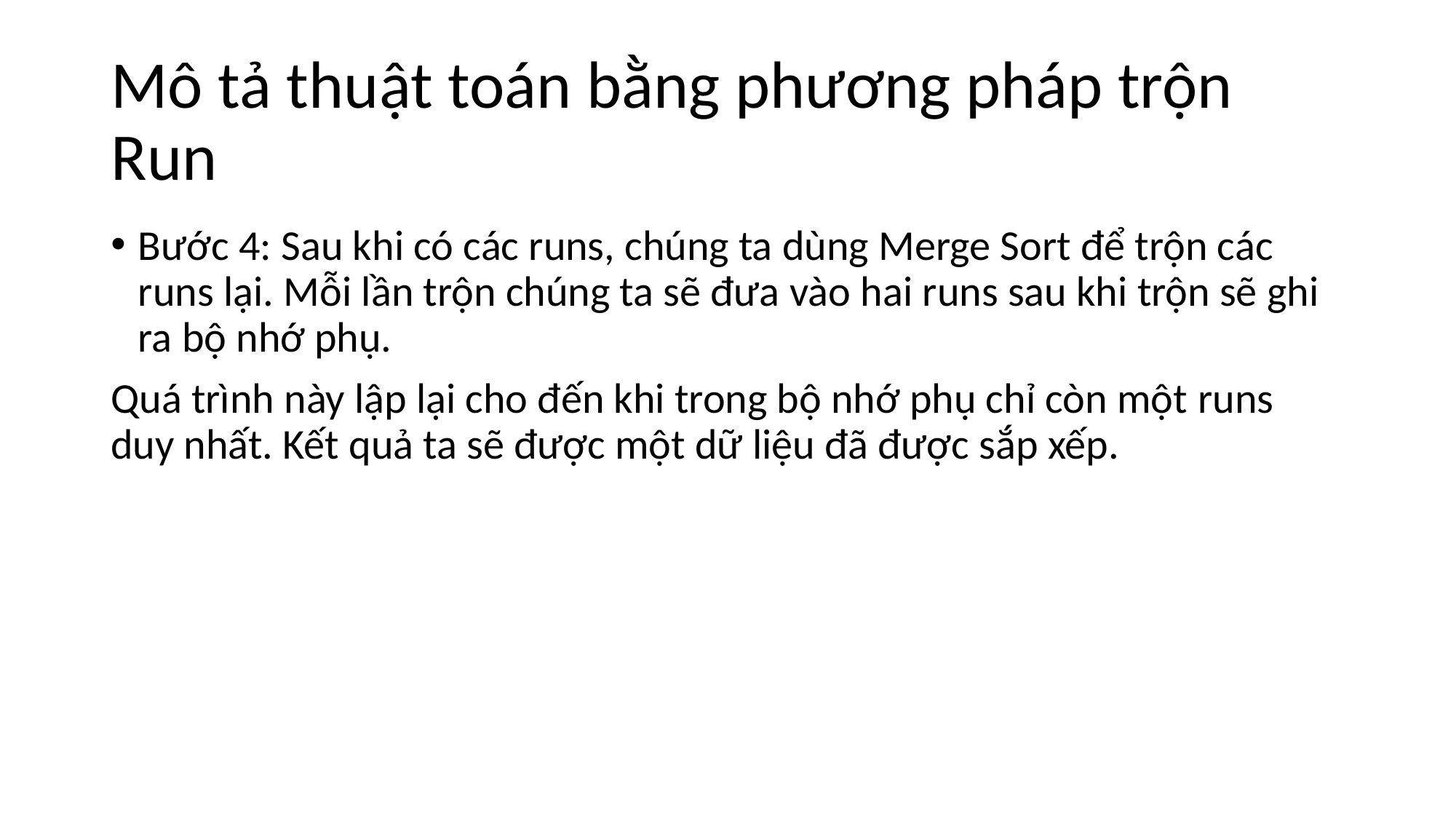

# Mô tả thuật toán bằng phương pháp trộn Run
Bước 4: Sau khi có các runs, chúng ta dùng Merge Sort để trộn các runs lại. Mỗi lần trộn chúng ta sẽ đưa vào hai runs sau khi trộn sẽ ghi ra bộ nhớ phụ.
Quá trình này lập lại cho đến khi trong bộ nhớ phụ chỉ còn một runs duy nhất. Kết quả ta sẽ được một dữ liệu đã được sắp xếp.